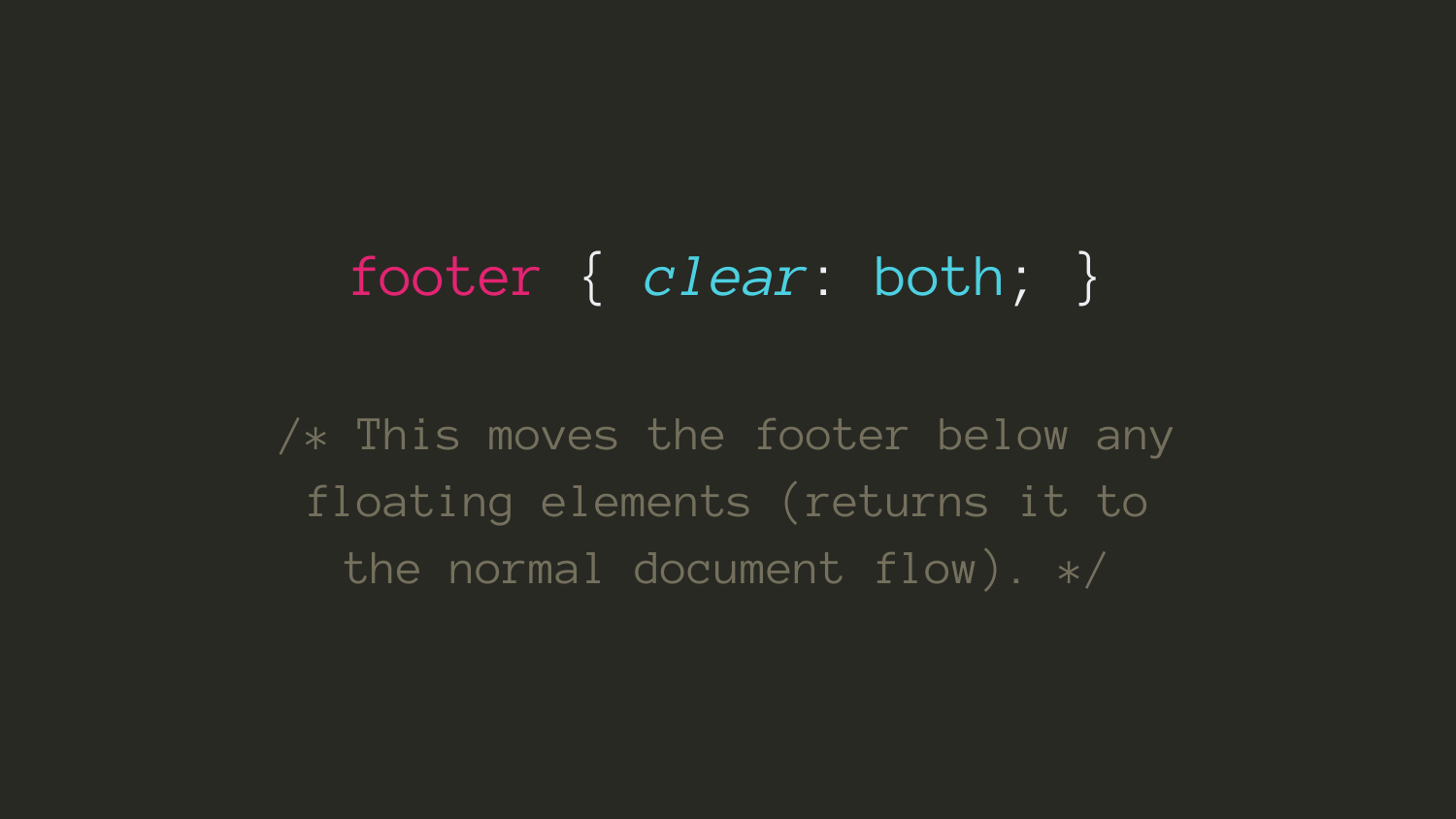

footer { clear: both; }

/* This moves the footer below any floating elements (returns it to the normal document flow). */